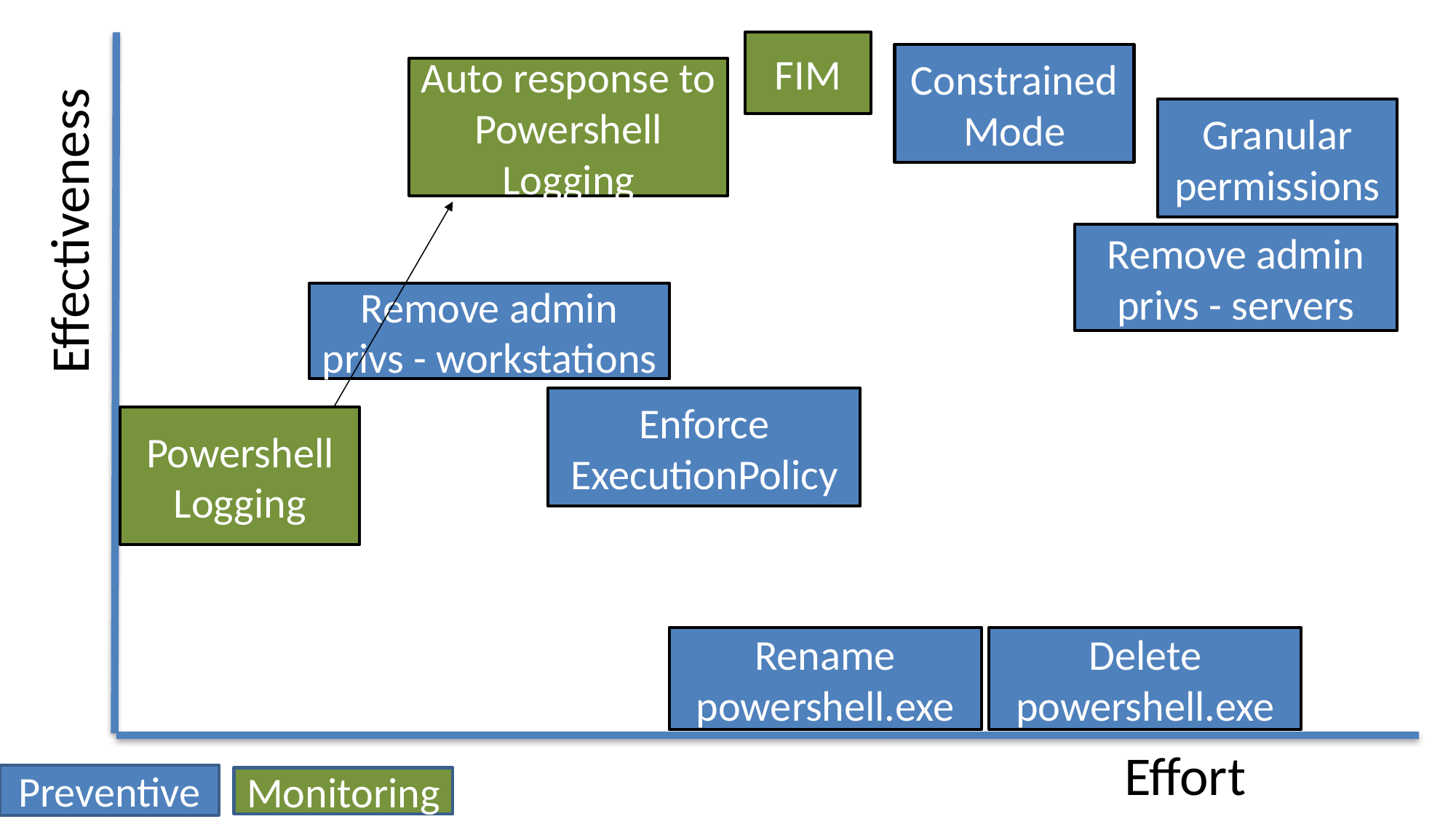

FIM

Constrained Mode
Auto response to Powershell Logging
Granular permissions
Effectiveness
Remove admin privs - servers
Remove admin privs - workstations
Enforce ExecutionPolicy
Powershell Logging
Rename powershell.exe
Delete powershell.exe

Effort
Preventive
Monitoring